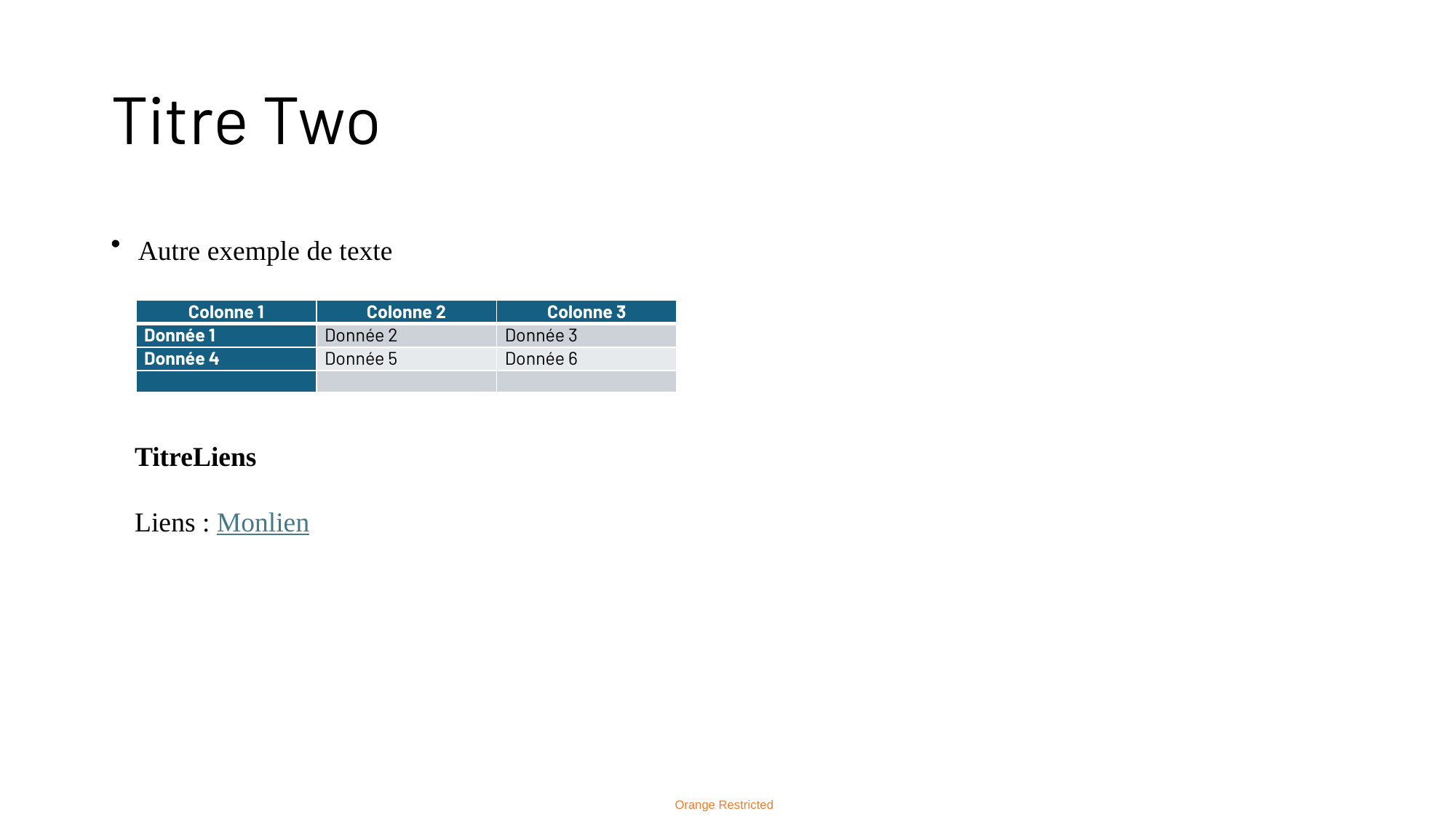

# Titre Two
Autre exemple de texte

| Colonne 1 | Colonne 2 | Colonne 3 |
| --- | --- | --- |
| Donnée 1 | Donnée 2 | Donnée 3 |
| Donnée 4 | Donnée 5 | Donnée 6 |
|  |  |  |
TitreLiens

Liens : Monlien